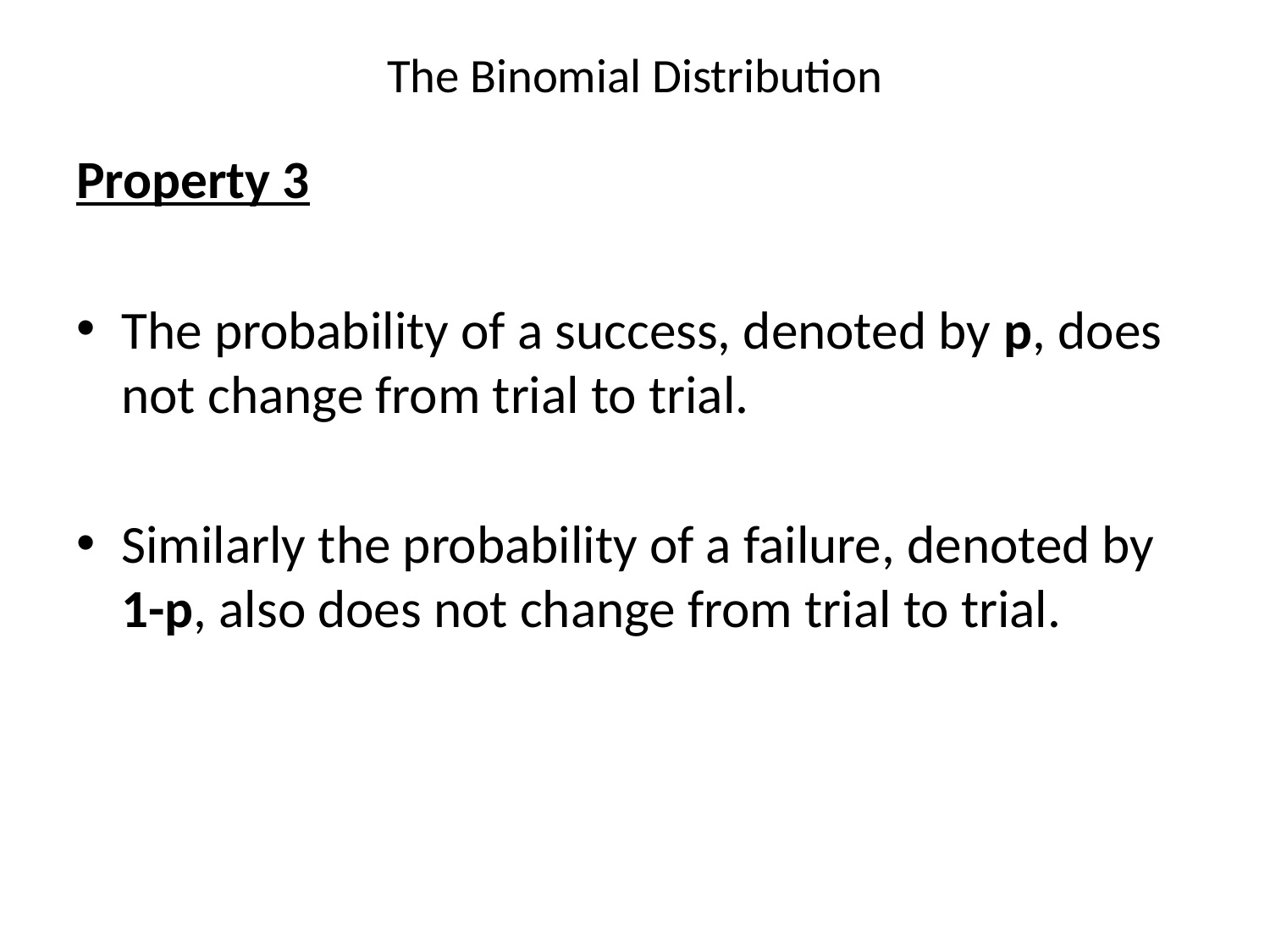

# The Binomial Distribution
Property 3

The probability of a success, denoted by p, does not change from trial to trial.

Similarly the probability of a failure, denoted by 1-p, also does not change from trial to trial.